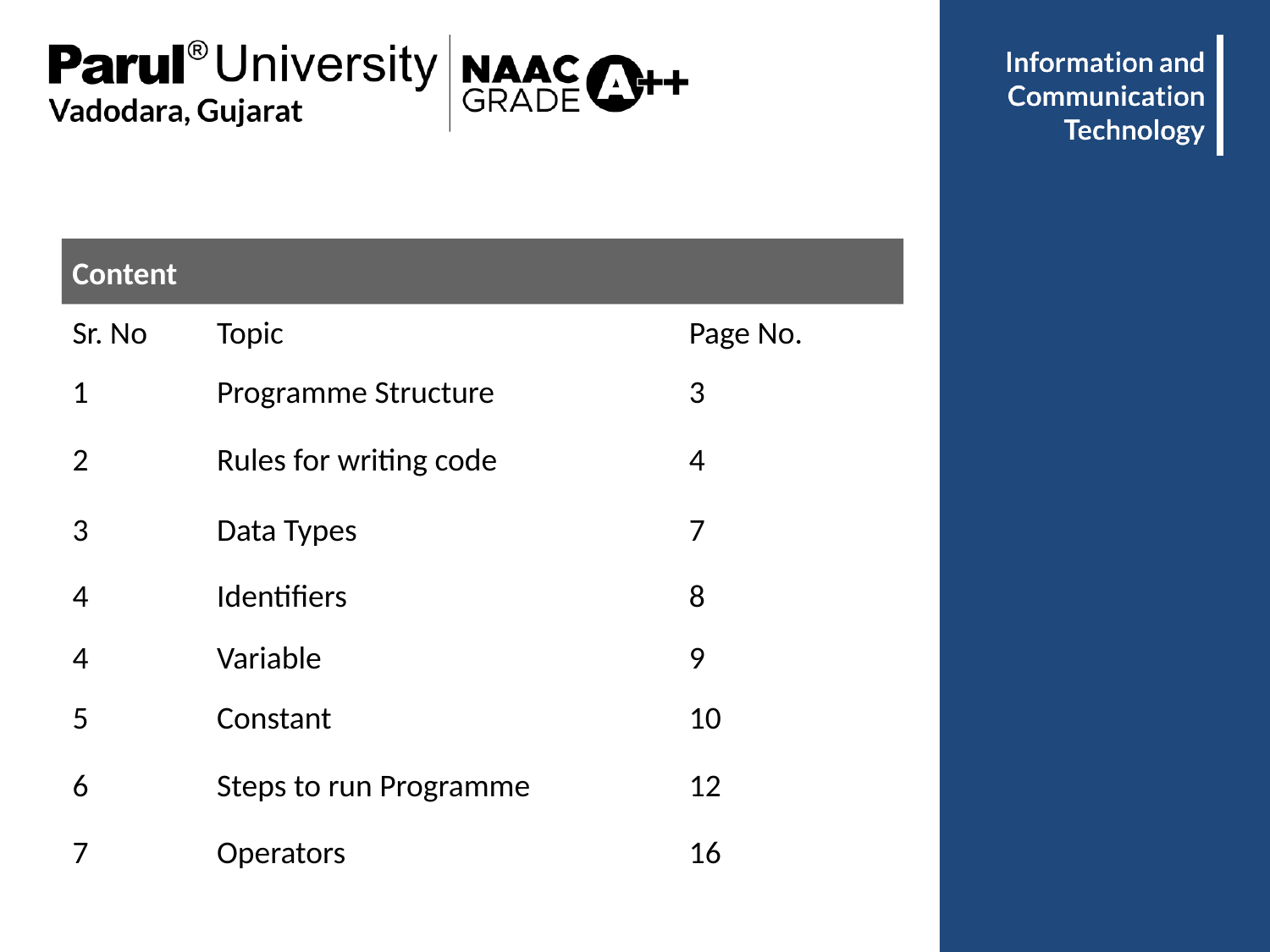

Content

| Sr. No | Topic | Page No. |
| --- | --- | --- |
| 1 | Programme Structure | 3 |
| 2 | Rules for writing code | 4 |
| 3 | Data Types | 7 |
| 4 | Identifiers | 8 |
| 4 | Variable | 9 |
| 5 | Constant | 10 |
| 6 | Steps to run Programme | 12 |
| 7 | Operators | 16 |